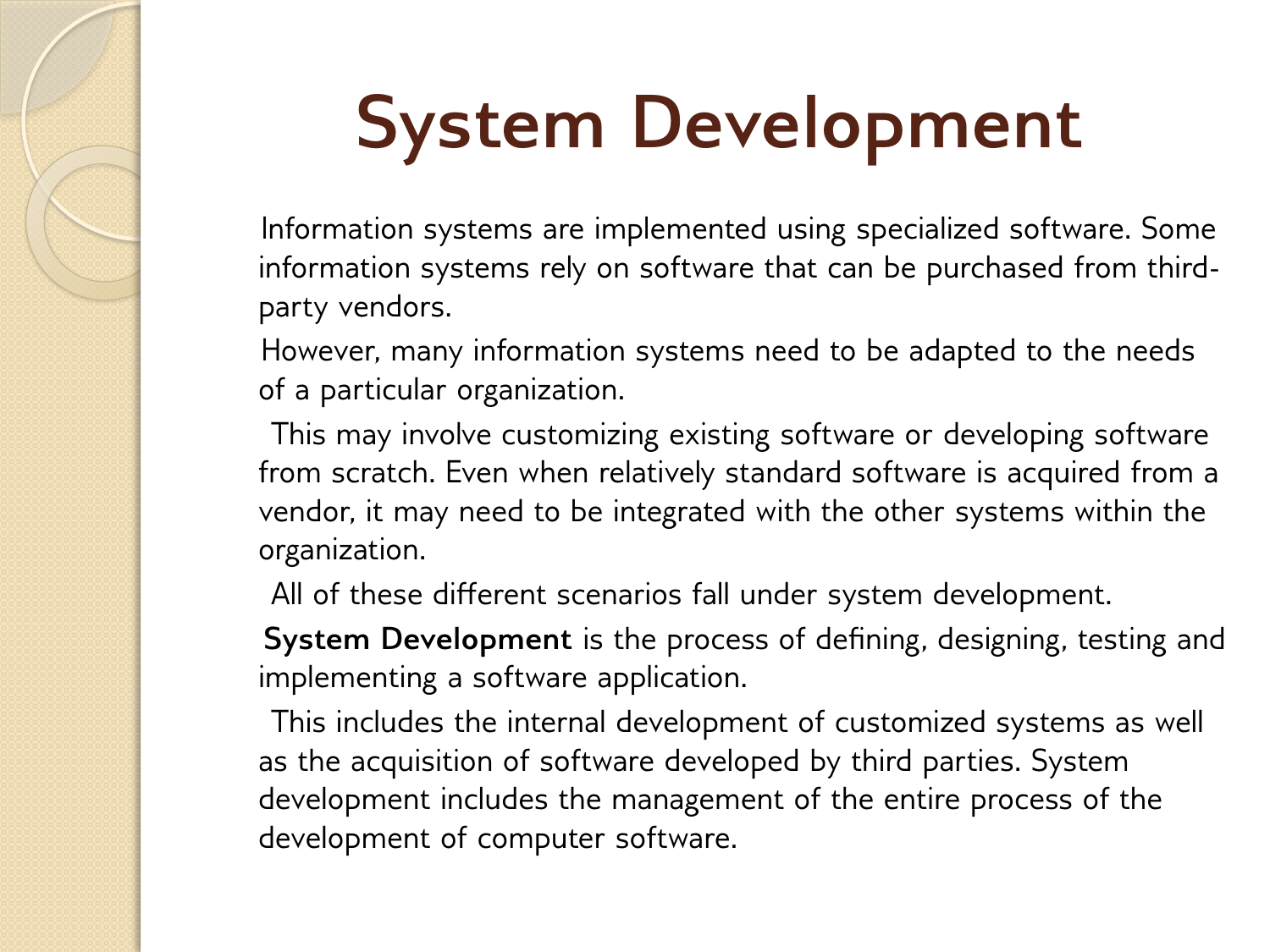

# System Development
    Information systems are implemented using specialized software. Some information systems rely on software that can be purchased from third-party vendors.
    However, many information systems need to be adapted to the needs of a particular organization.
     This may involve customizing existing software or developing software from scratch. Even when relatively standard software is acquired from a vendor, it may need to be integrated with the other systems within the organization.
     All of these different scenarios fall under system development.
    System Development is the process of defining, designing, testing and implementing a software application.
     This includes the internal development of customized systems as well as the acquisition of software developed by third parties. System development includes the management of the entire process of the development of computer software.